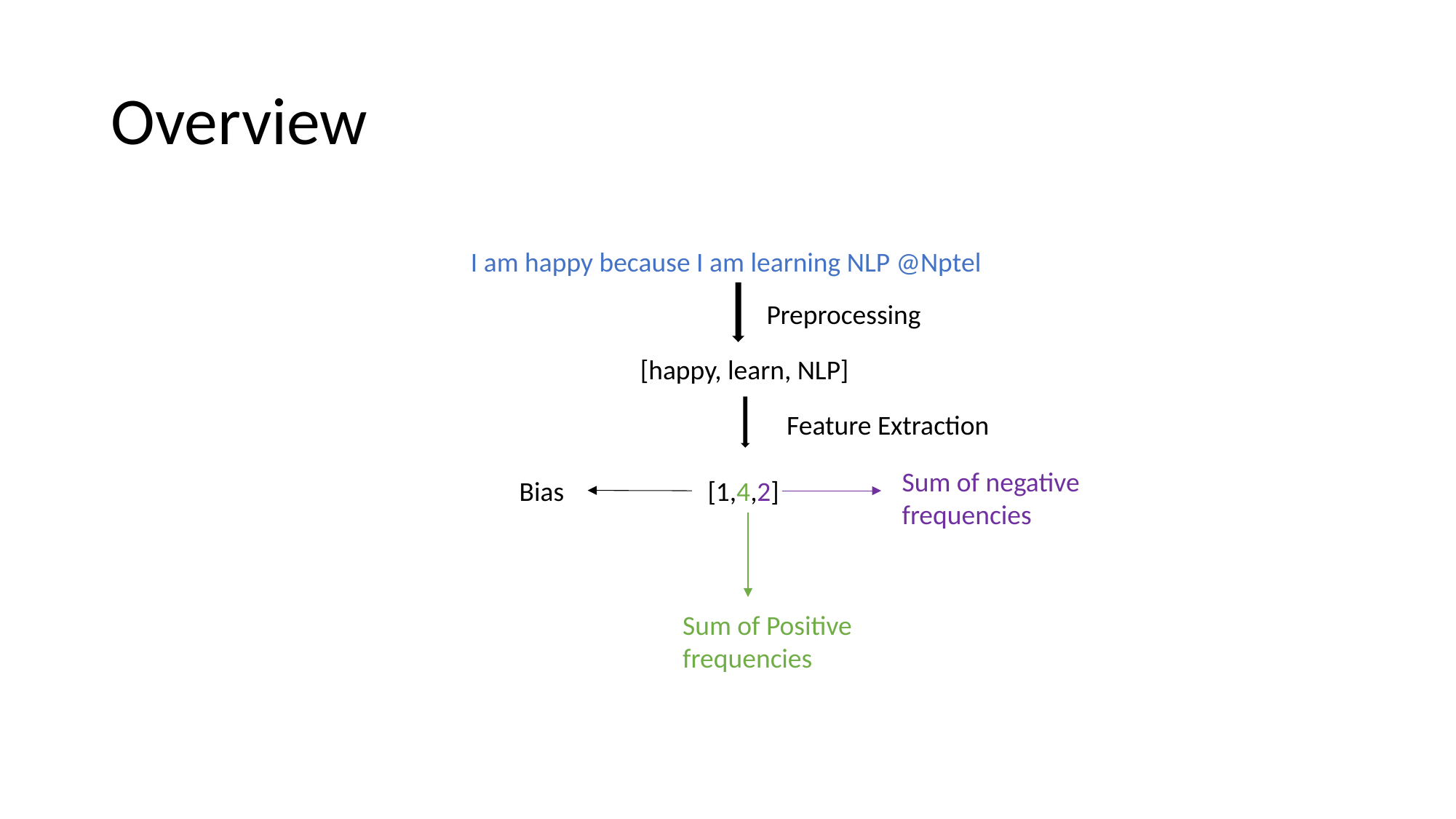

# Overview
       I am happy because I am learning NLP @Nptel

Preprocessing
[happy, learn, NLP]

Feature Extraction
Sum of negative frequencies
Bias
	[1,4,2]
Sum of Positive frequencies